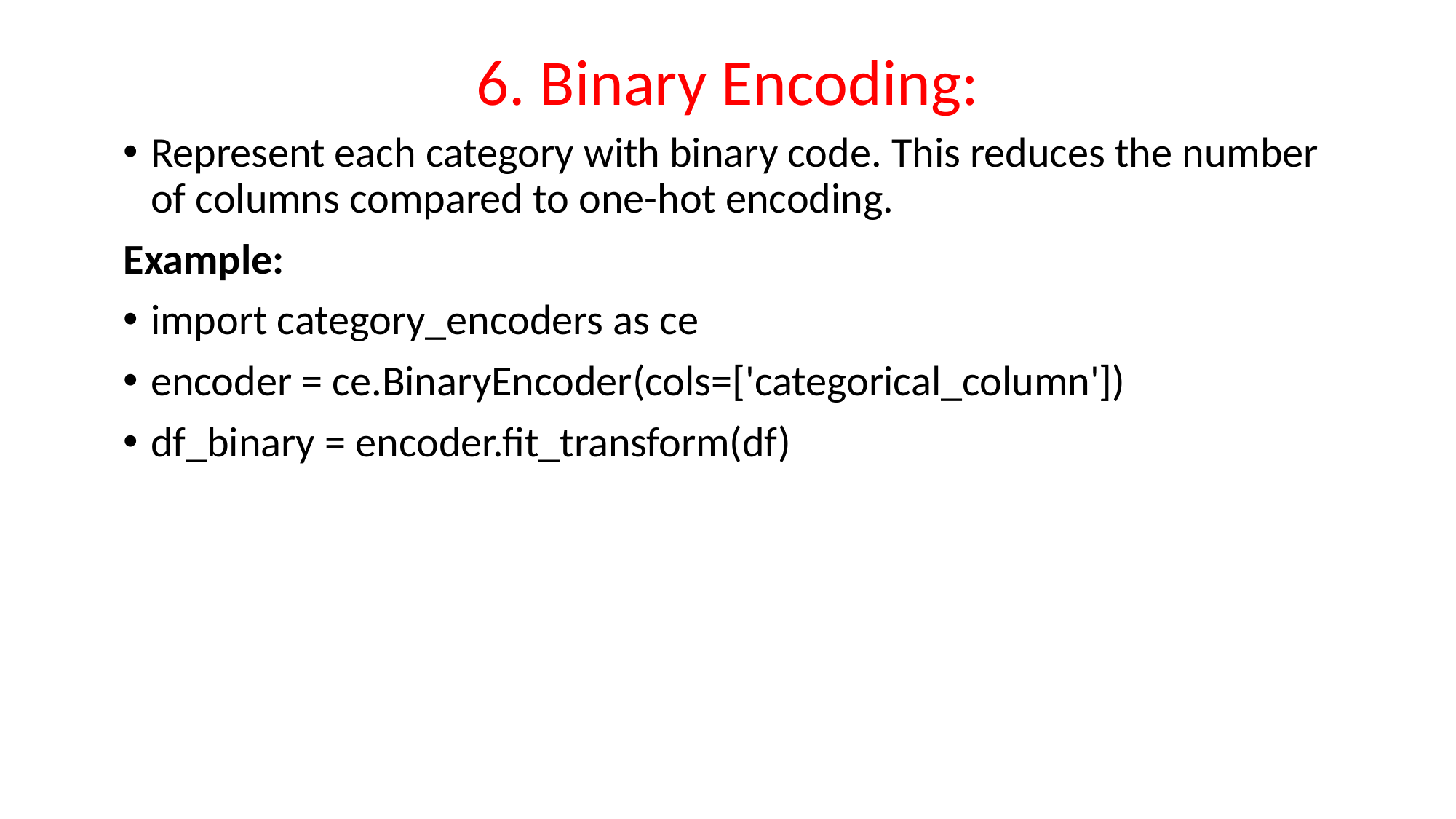

# 6. Binary Encoding:
Represent each category with binary code. This reduces the number of columns compared to one-hot encoding.
Example:
import category_encoders as ce
encoder = ce.BinaryEncoder(cols=['categorical_column'])
df_binary = encoder.fit_transform(df)